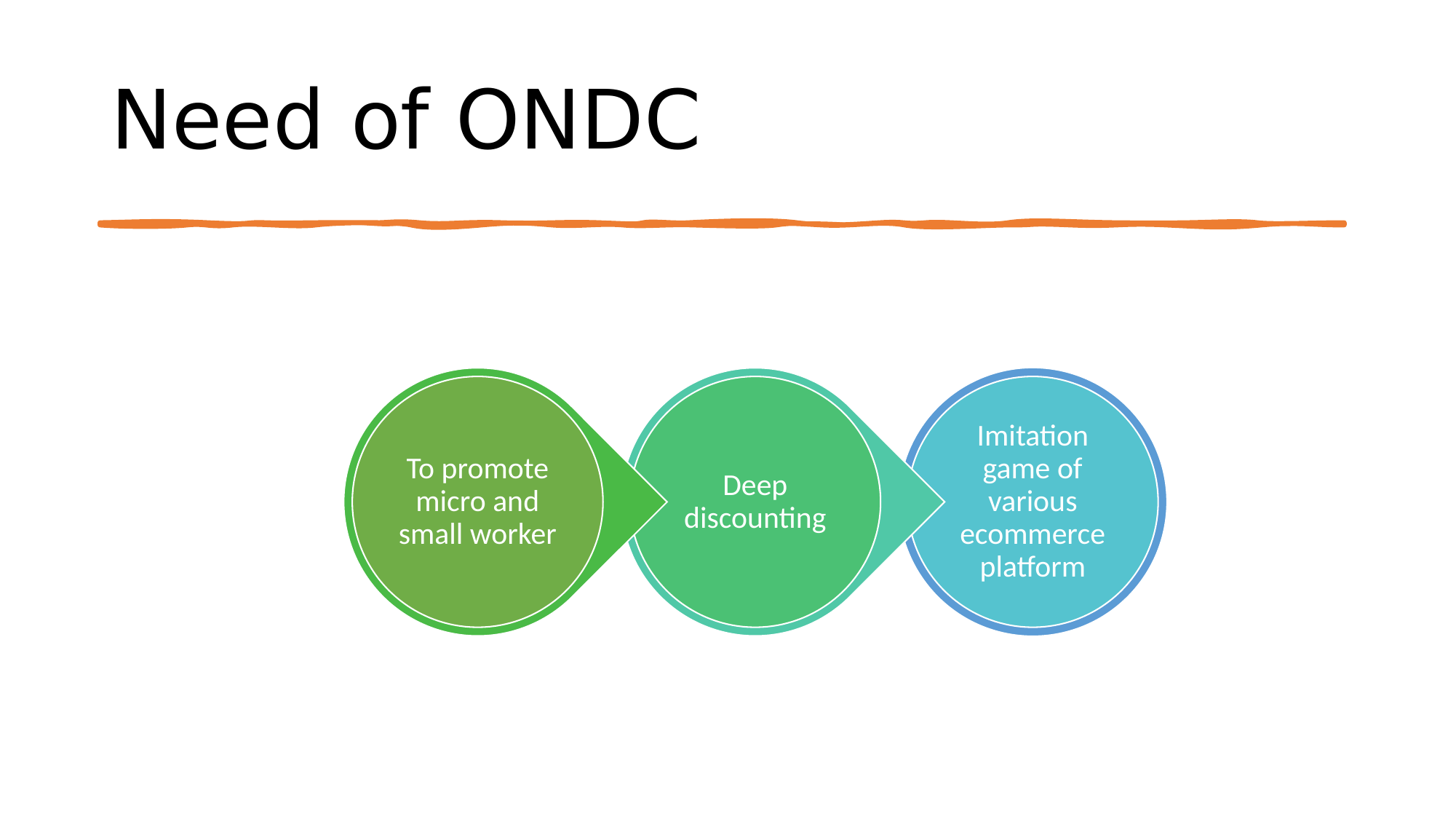

# Need of ONDC

Imitation game of various ecommerce platform
Deep discounting
To promote micro and small worker
5